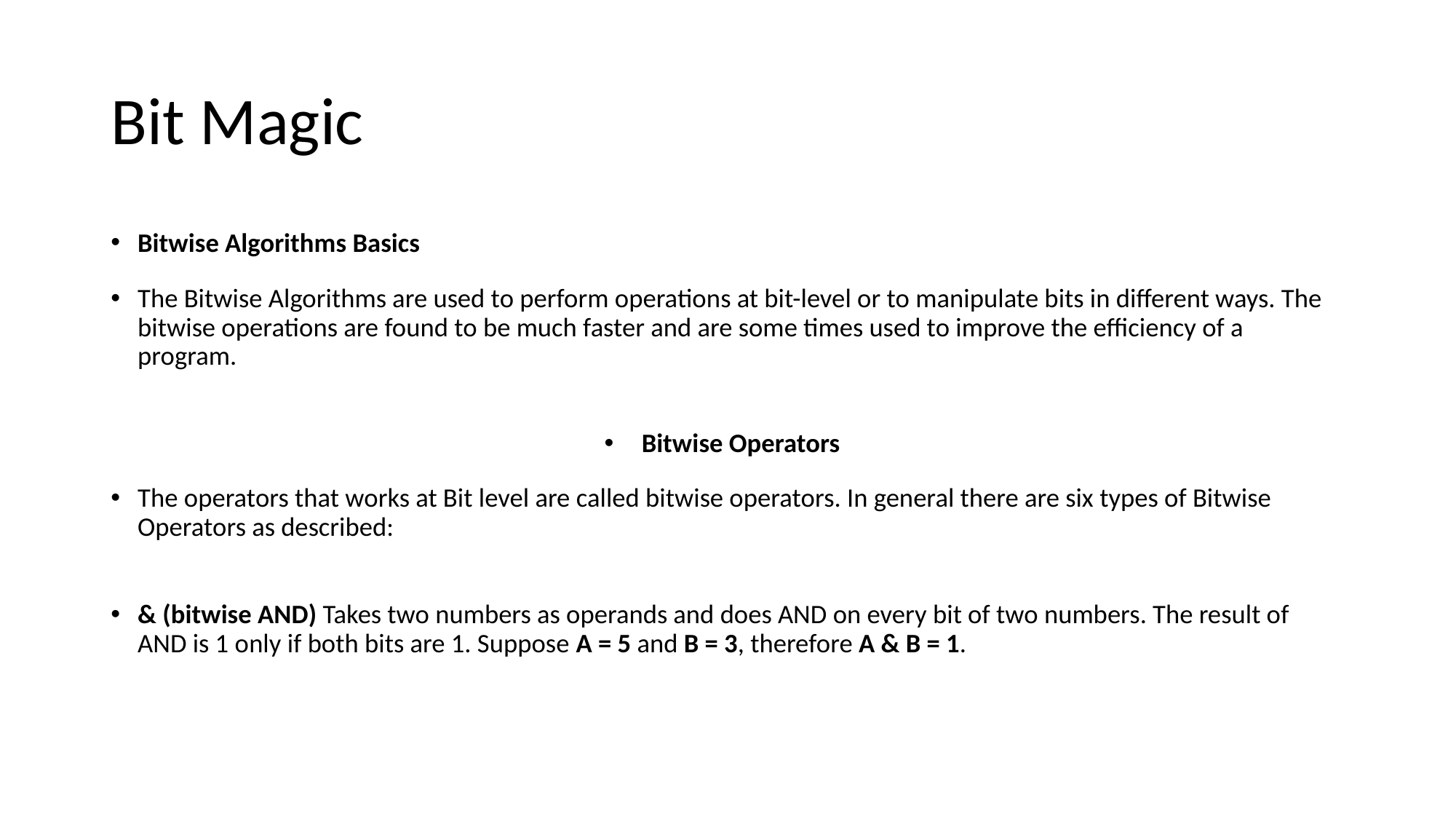

# Bit Magic
Bitwise Algorithms Basics
The Bitwise Algorithms are used to perform operations at bit-level or to manipulate bits in different ways. The bitwise operations are found to be much faster and are some times used to improve the efficiency of a program.

Bitwise Operators
The operators that works at Bit level are called bitwise operators. In general there are six types of Bitwise Operators as described:

& (bitwise AND) Takes two numbers as operands and does AND on every bit of two numbers. The result of AND is 1 only if both bits are 1. Suppose A = 5 and B = 3, therefore A & B = 1.